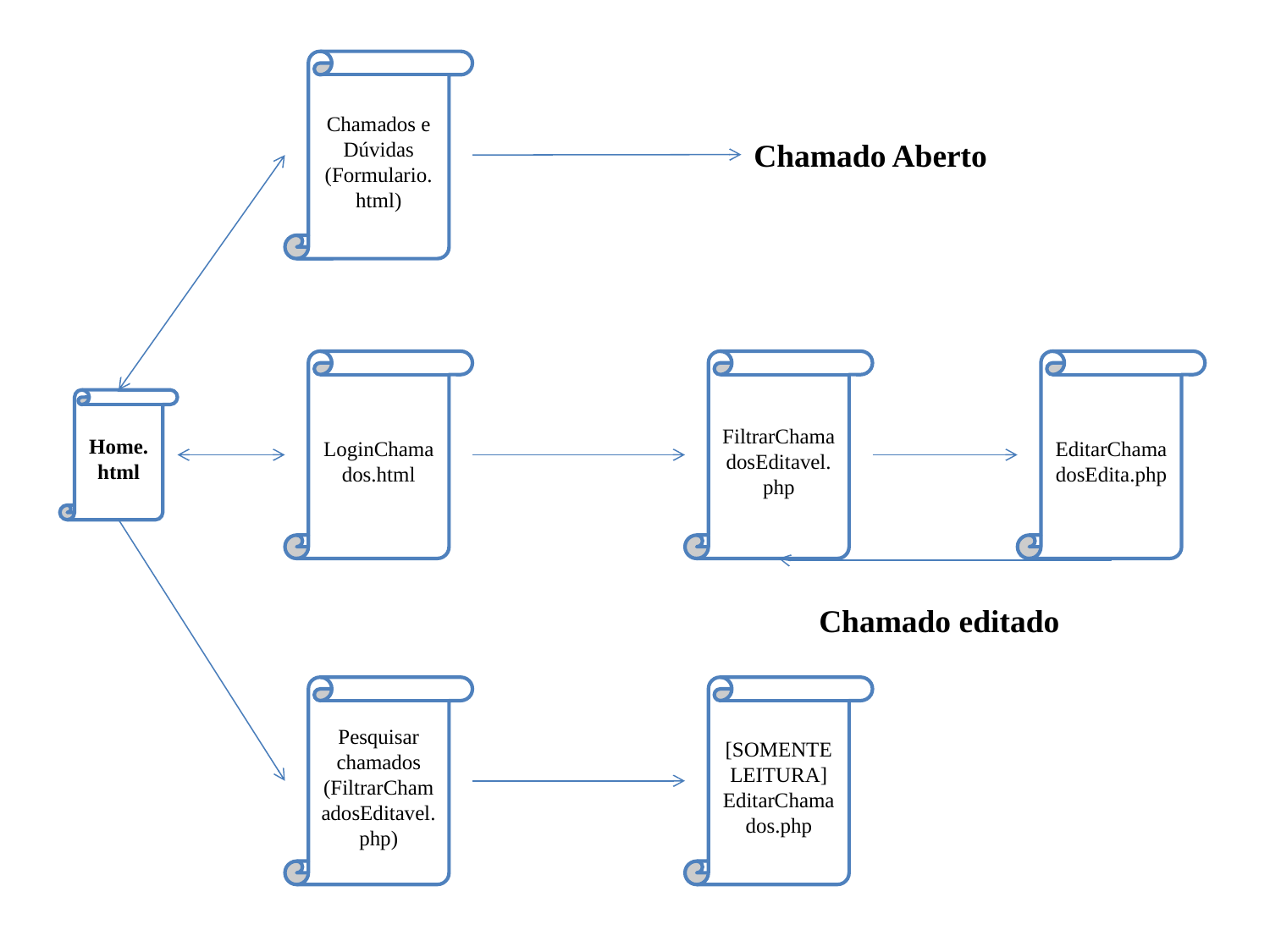

Chamados e Dúvidas (Formulario.html)
Chamado Aberto
LoginChamados.html
FiltrarChamadosEditavel.php
EditarChamadosEdita.php
Home.html
Chamado editado
Pesquisar chamados (FiltrarChamadosEditavel.php)
[SOMENTE LEITURA]
EditarChamados.php